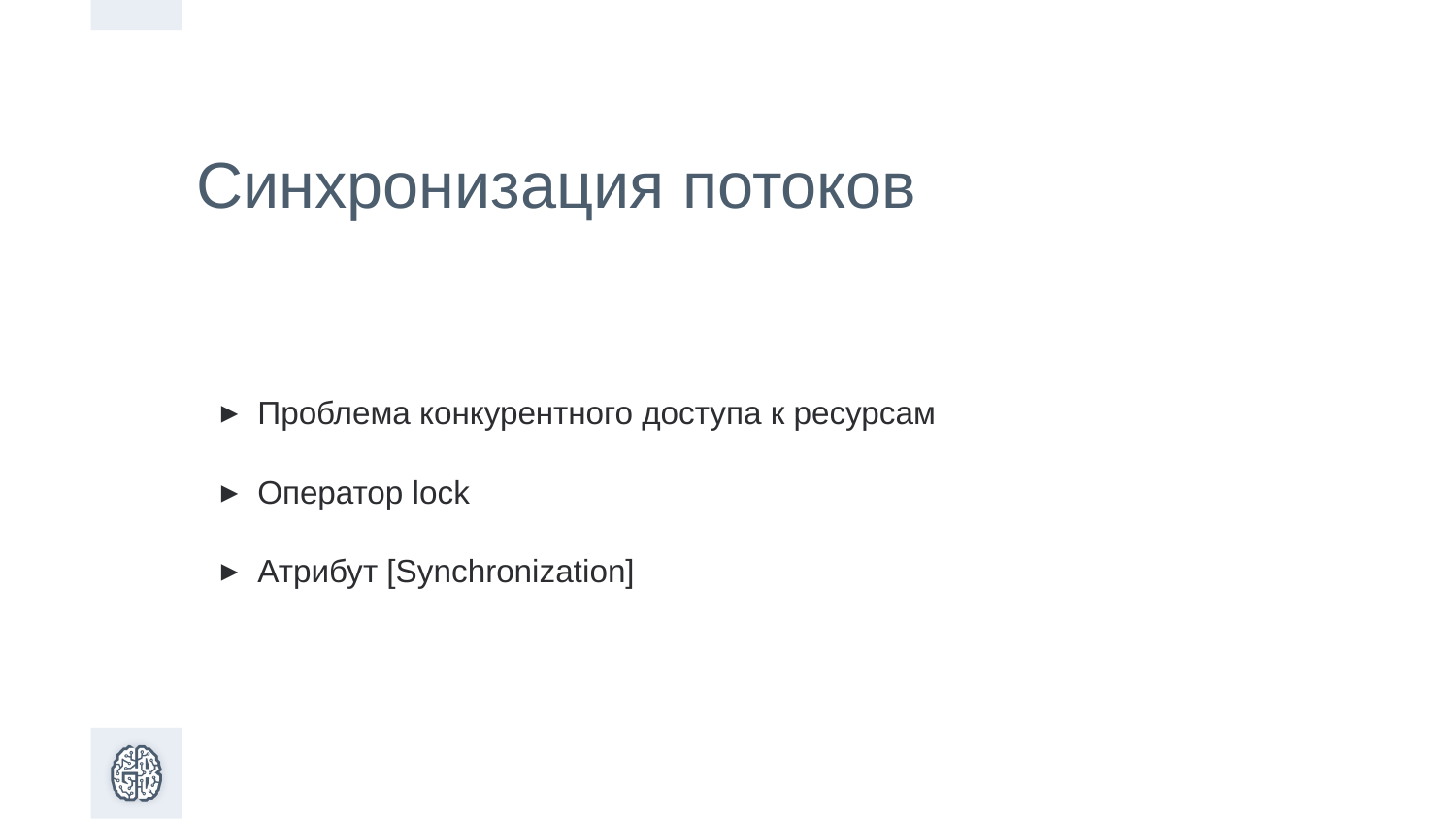

Синхронизация потоков
Проблема конкурентного доступа к ресурсам
Оператор lock
Атрибут [Synchronization]